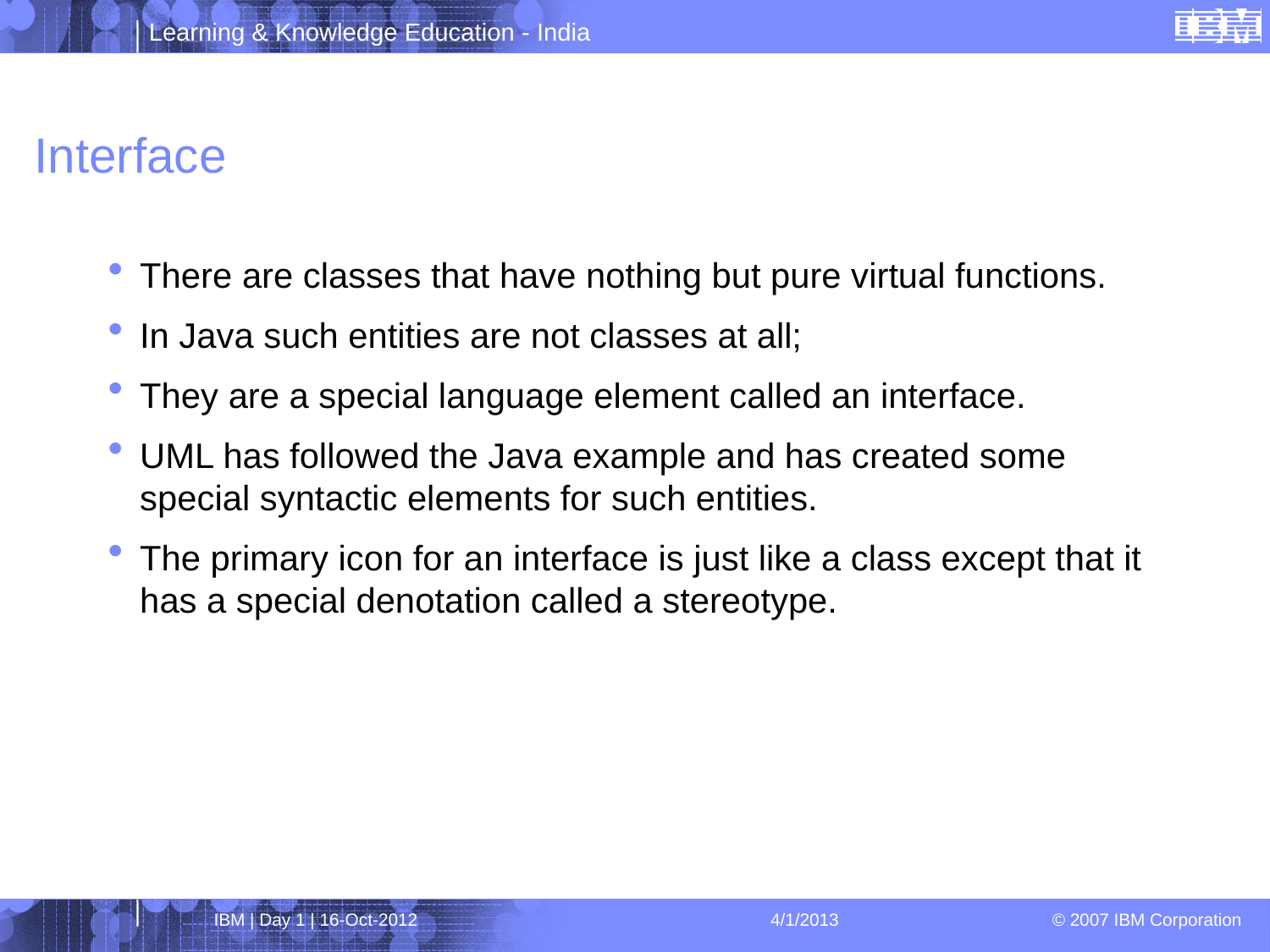

# Interface
There are classes that have nothing but pure virtual functions.
In Java such entities are not classes at all;
They are a special language element called an interface.
UML has followed the Java example and has created some special syntactic elements for such entities.
The primary icon for an interface is just like a class except that it has a special denotation called a stereotype.
IBM | Day 1 | 16-Oct-2012
4/1/2013